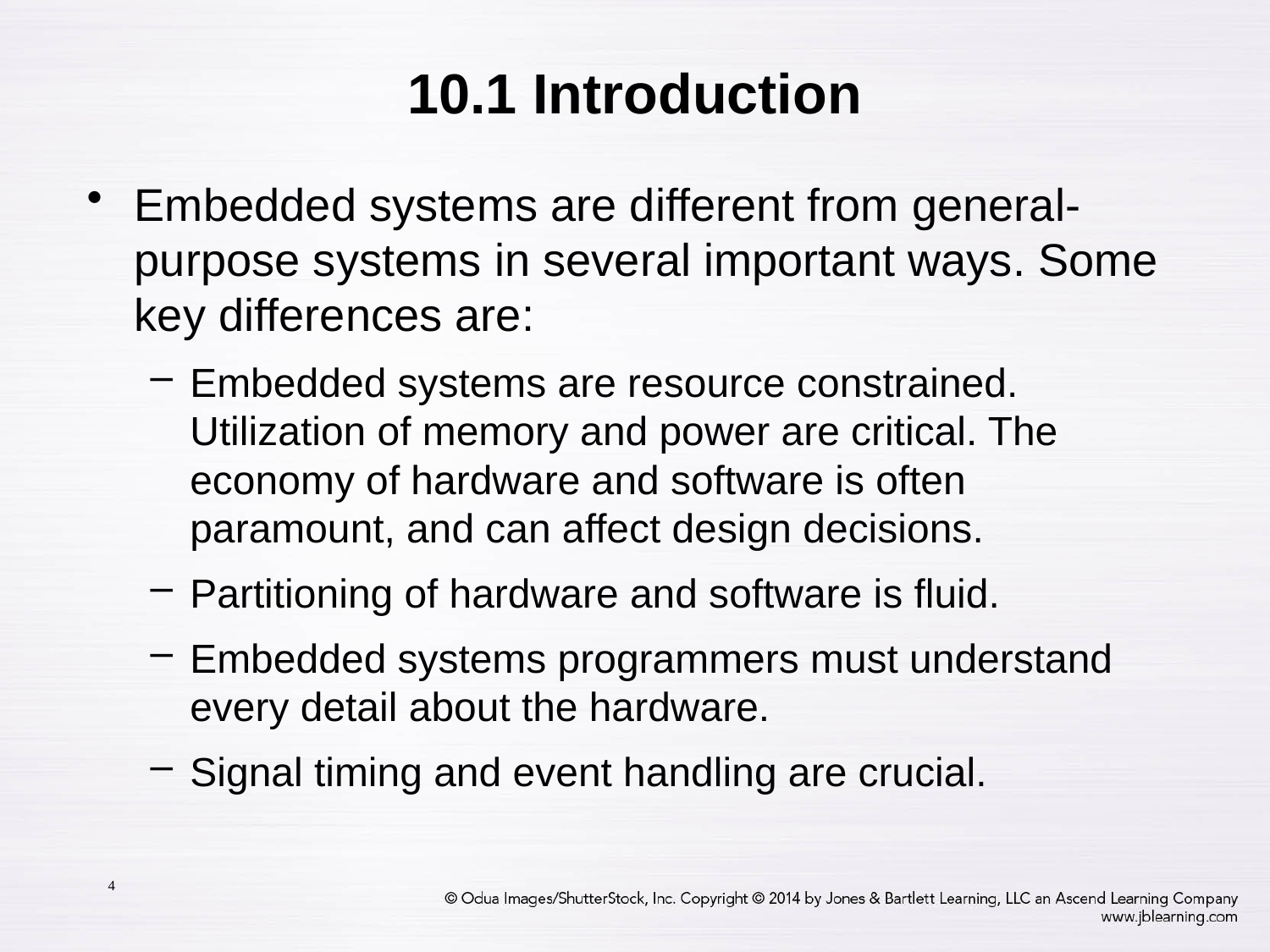

# 10.1 Introduction
Embedded systems are different from general-purpose systems in several important ways. Some key differences are:
Embedded systems are resource constrained. Utilization of memory and power are critical. The economy of hardware and software is often paramount, and can affect design decisions.
Partitioning of hardware and software is fluid.
Embedded systems programmers must understand every detail about the hardware.
Signal timing and event handling are crucial.
4